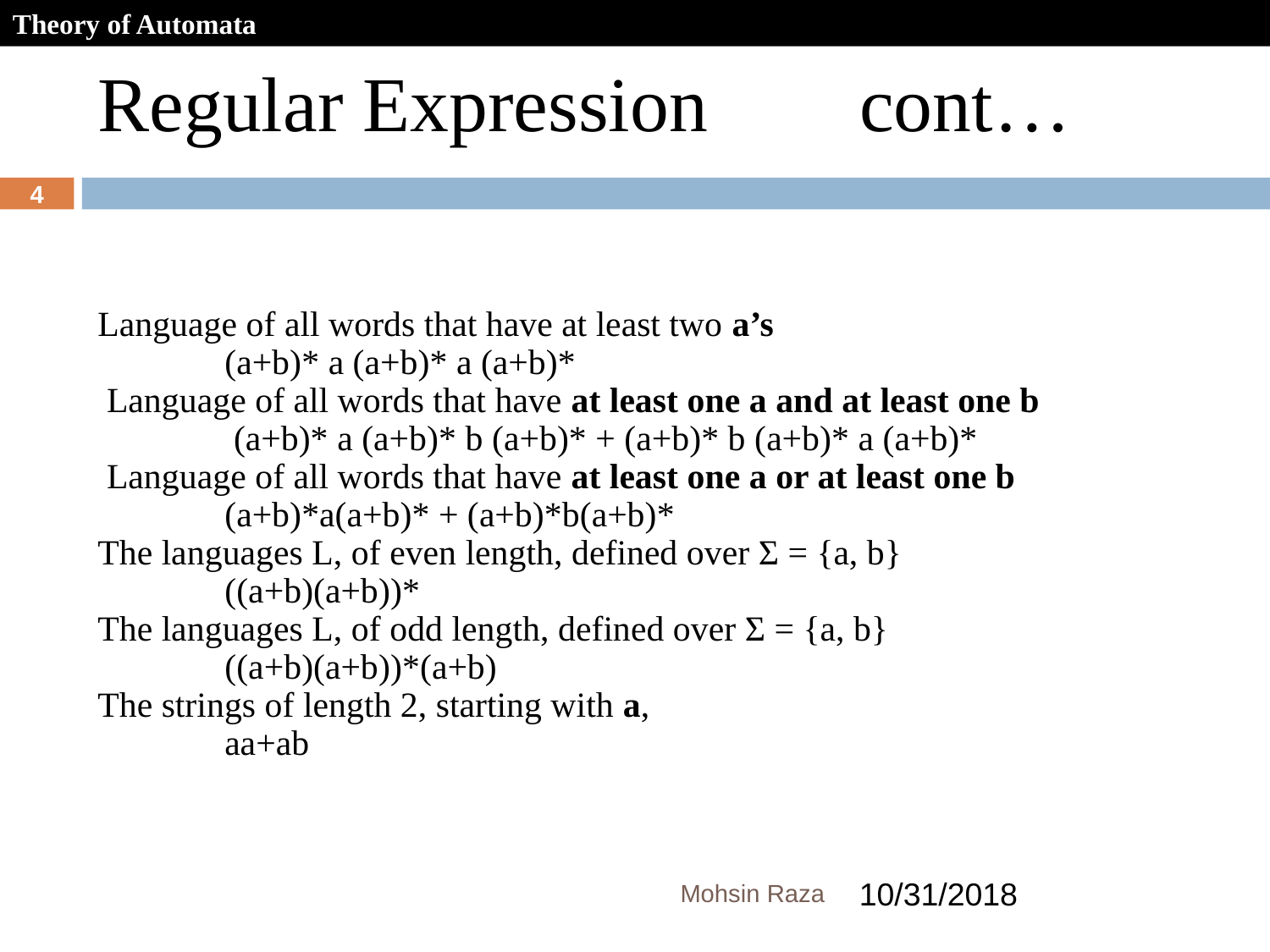

Theory of Automata
Regular Expression		cont…
4
Language of all words that have at least two a’s
	(a+b)* a (a+b)* a (a+b)*
 Language of all words that have at least one a and at least one b
	 (a+b)* a (a+b)* b (a+b)* + (a+b)* b (a+b)* a (a+b)*
 Language of all words that have at least one a or at least one b
	(a+b)*a(a+b)* + (a+b)*b(a+b)*
The languages L, of even length, defined over Σ = {a, b}
	((a+b)(a+b))*
The languages L, of odd length, defined over Σ = {a, b}
	((a+b)(a+b))*(a+b)
The strings of length 2, starting with a,
	aa+ab
Mohsin Raza
10/31/2018